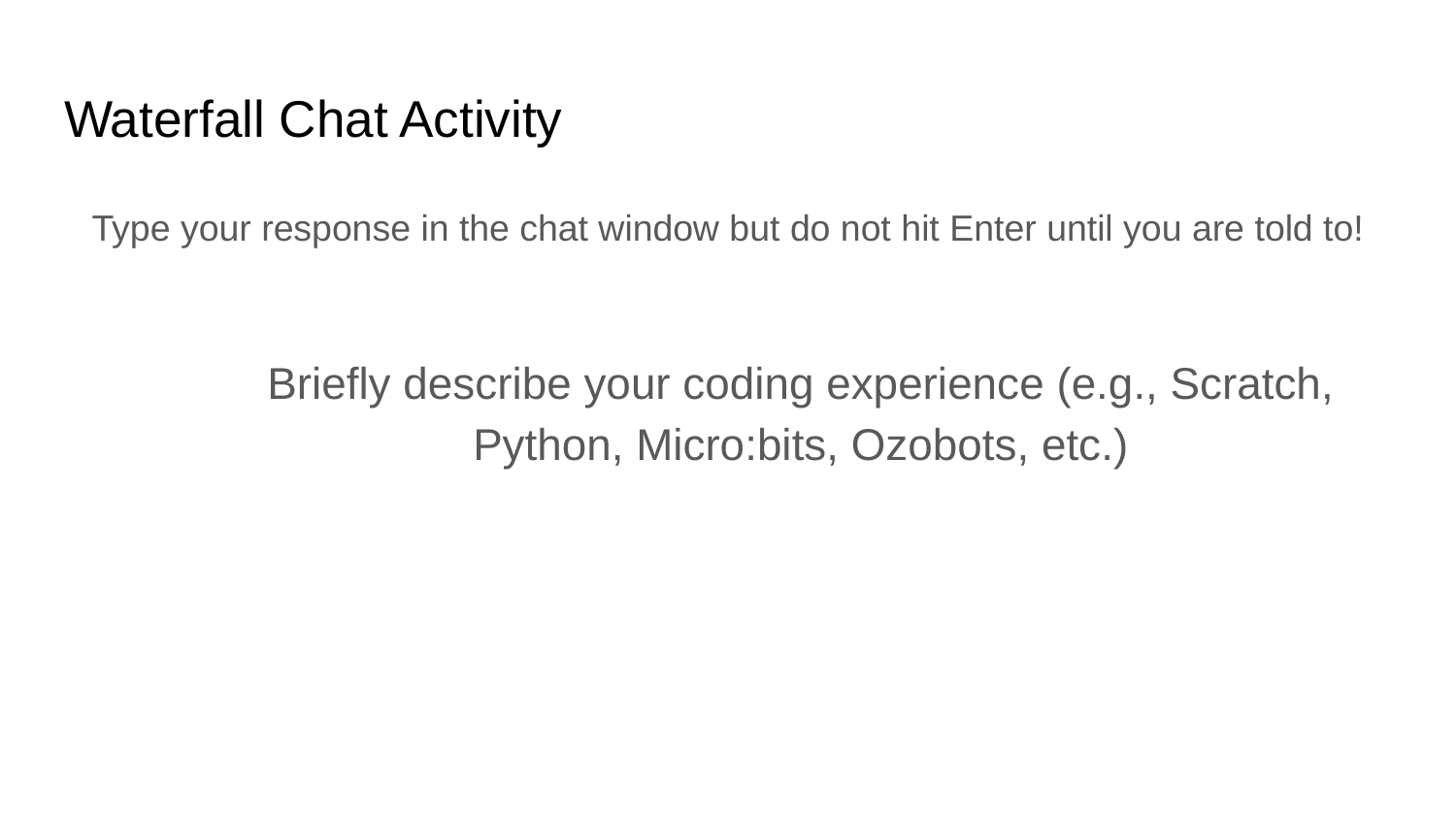

# Waterfall Chat Activity
Type your response in the chat window but do not hit Enter until you are told to!

Briefly describe your coding experience (e.g., Scratch, Python, Micro:bits, Ozobots, etc.)